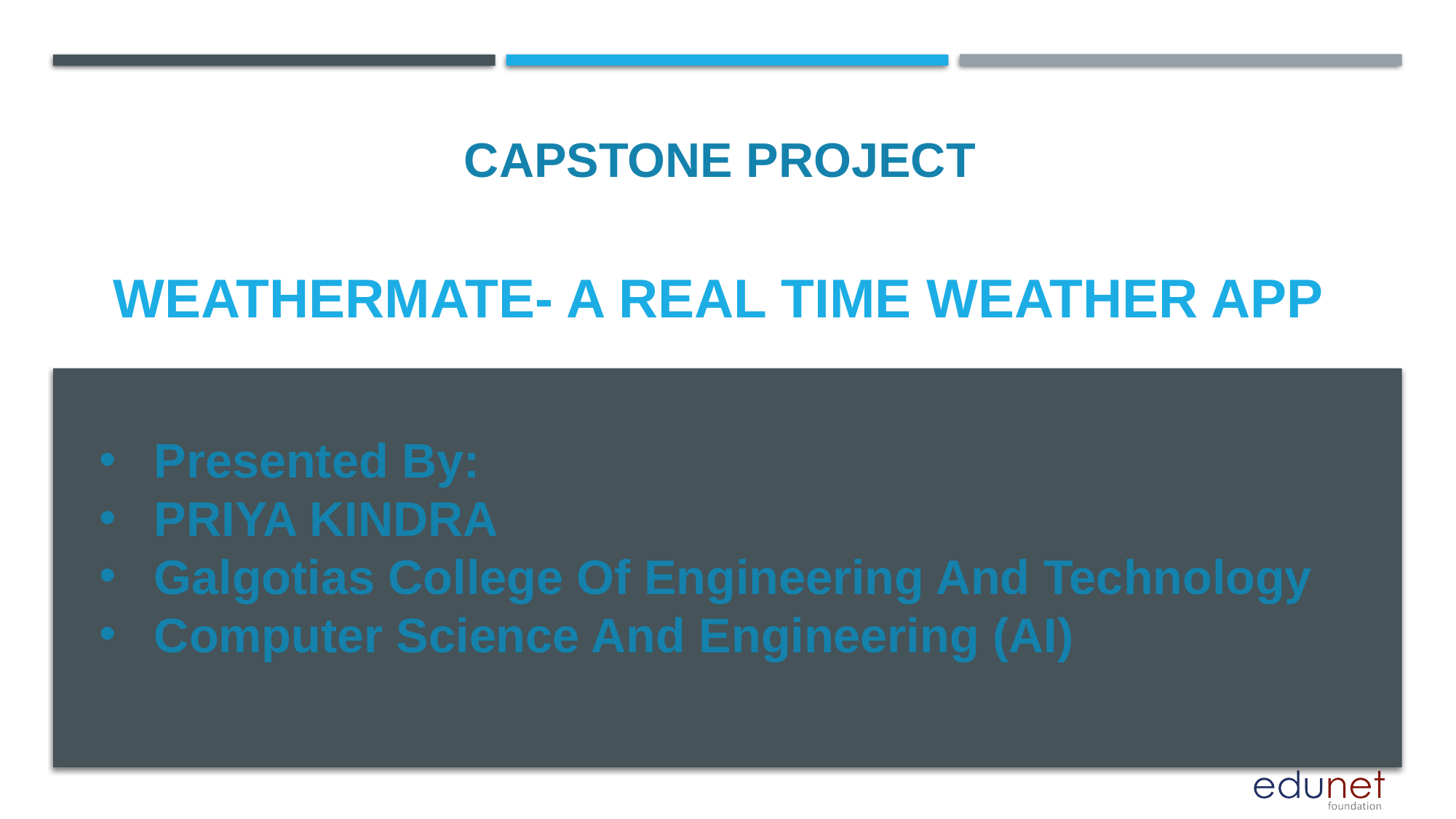

CAPSTONE PROJECT
# Weathermate- A real time weather app
Presented By:
PRIYA KINDRA
Galgotias College Of Engineering And Technology
Computer Science And Engineering (AI)